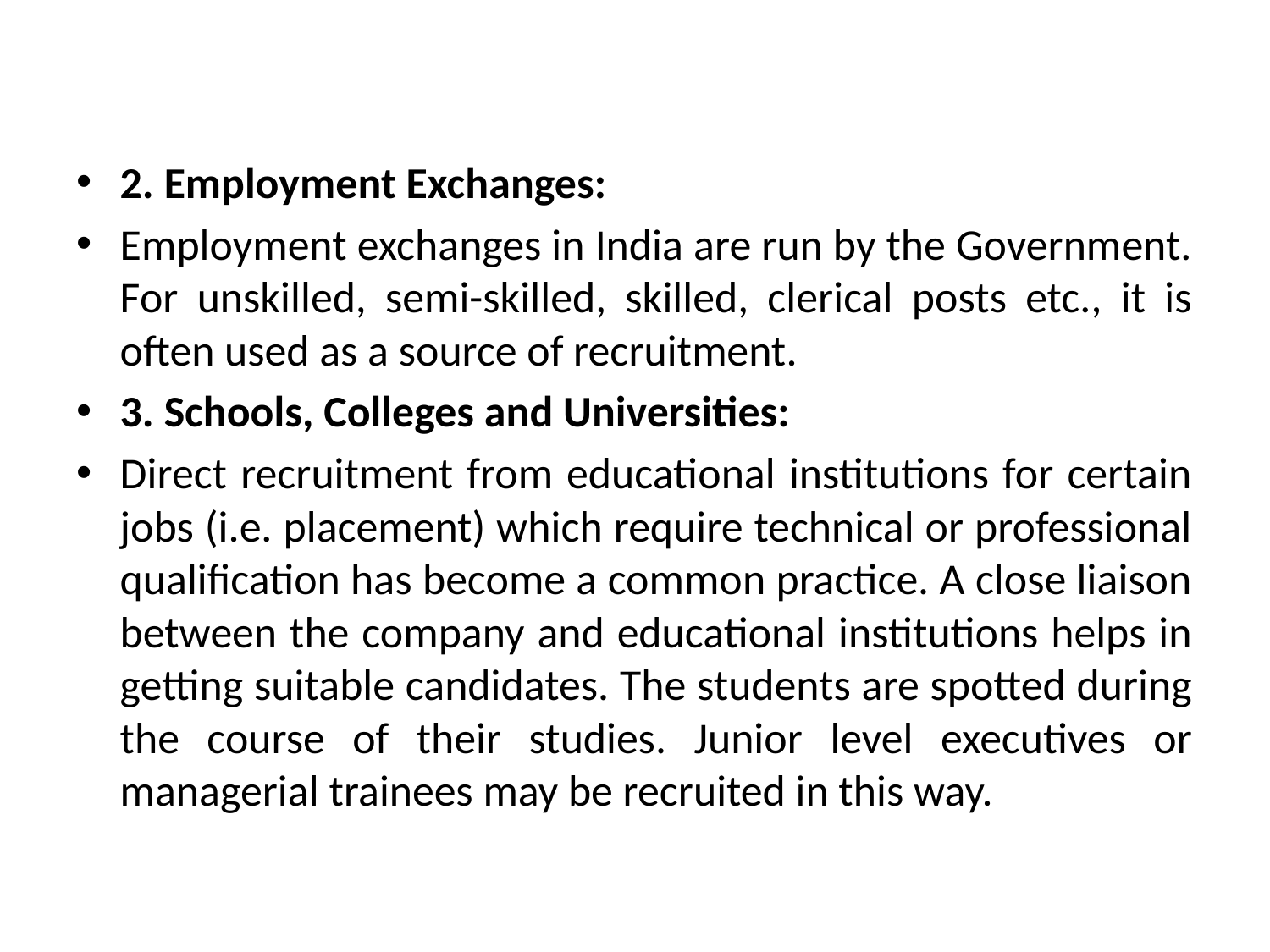

#
2. Employment Exchanges:
Employment exchanges in India are run by the Government. For unskilled, semi-skilled, skilled, clerical posts etc., it is often used as a source of recruitment.
3. Schools, Colleges and Universities:
Direct recruitment from educational institutions for certain jobs (i.e. placement) which require technical or professional qualification has become a common practice. A close liaison between the company and educational institutions helps in getting suitable candidates. The students are spotted during the course of their studies. Junior level executives or managerial trainees may be recruited in this way.